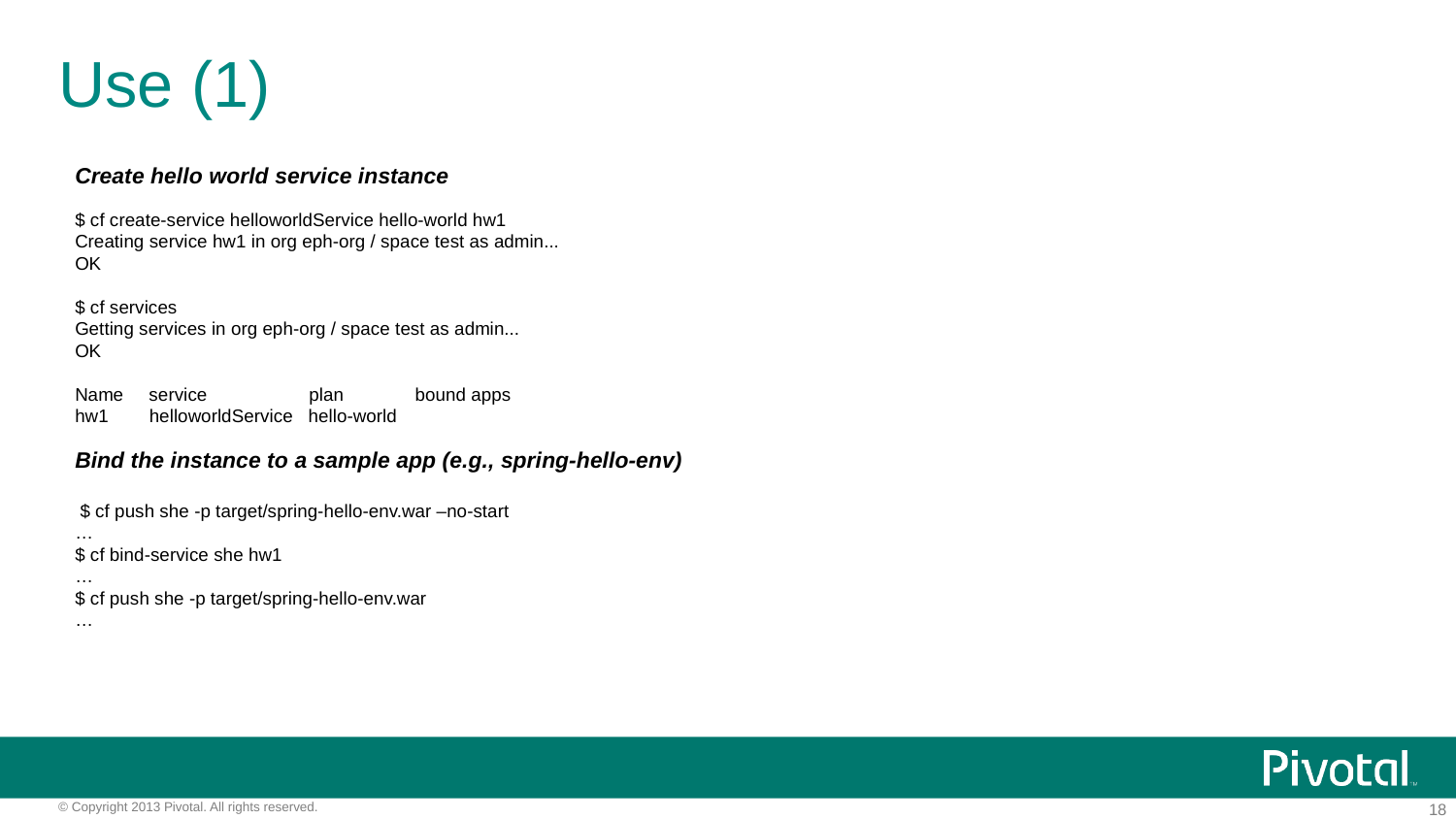

# Use (1)

Create hello world service instance

$ cf create-service helloworldService hello-world hw1
Creating service hw1 in org eph-org / space test as admin...
OK

$ cf services
Getting services in org eph-org / space test as admin...
OK

Name     service                    plan              bound apps
hw1        helloworldService   hello-world

Bind the instance to a sample app (e.g., spring-hello-env)

 $ cf push she -p target/spring-hello-env.war –no-start
…
$ cf bind-service she hw1
…
$ cf push she -p target/spring-hello-env.war
…